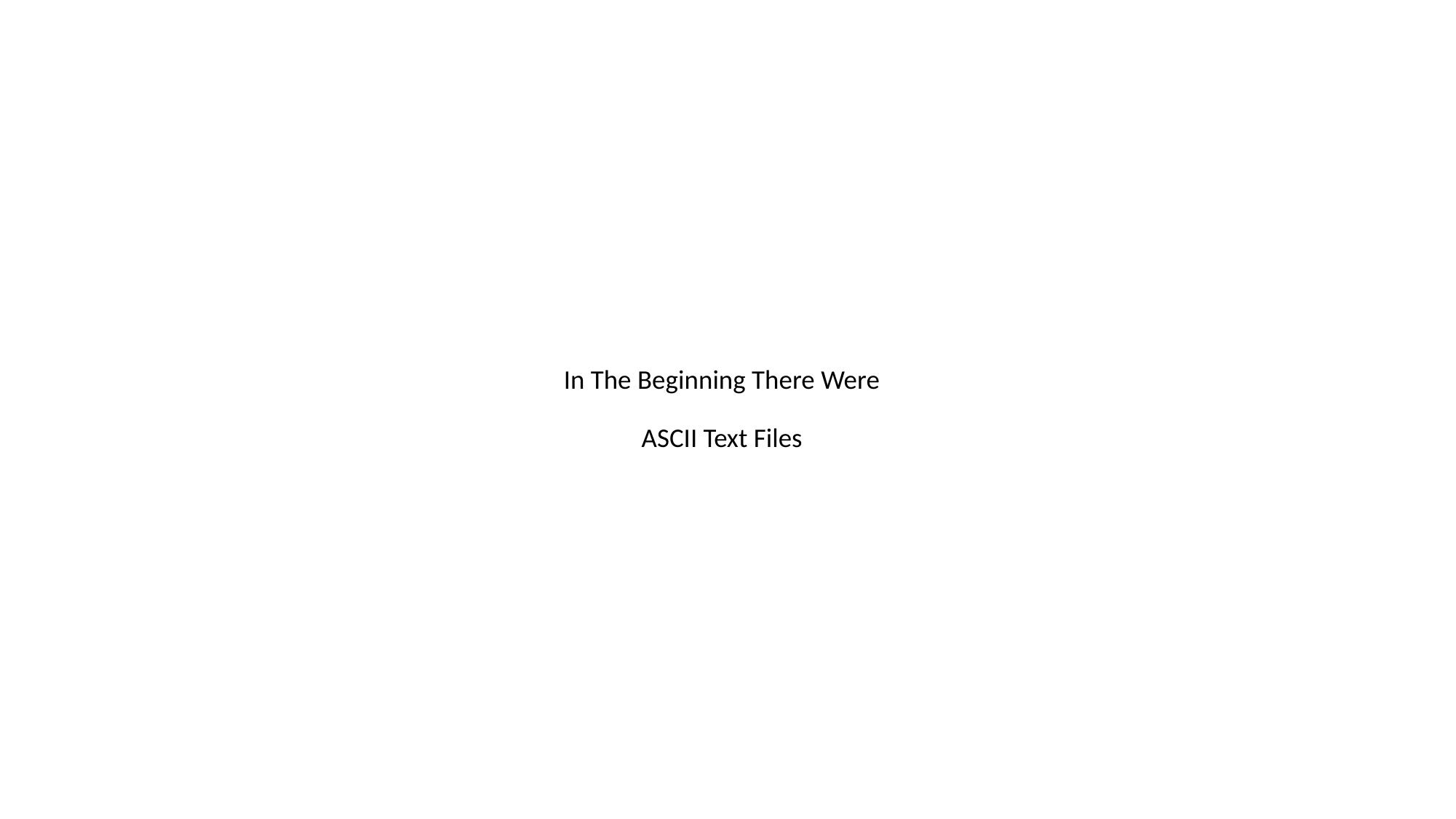

# In The Beginning There Were ASCII Text Files